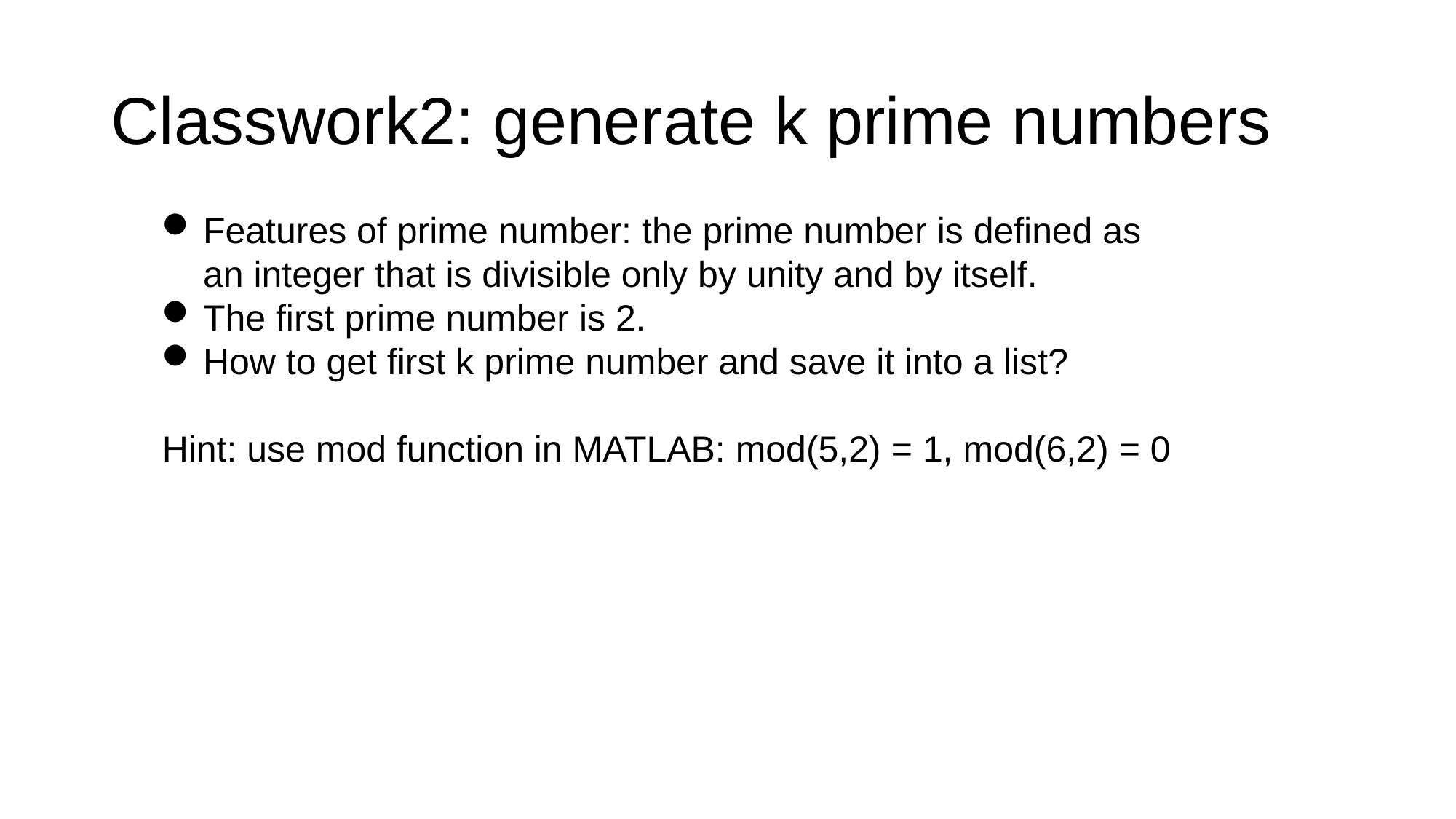

# Classwork2: generate k prime numbers
Features of prime number: the prime number is defined as an integer that is divisible only by unity and by itself.
The first prime number is 2.
How to get first k prime number and save it into a list?

Hint: use mod function in MATLAB: mod(5,2) = 1, mod(6,2) = 0